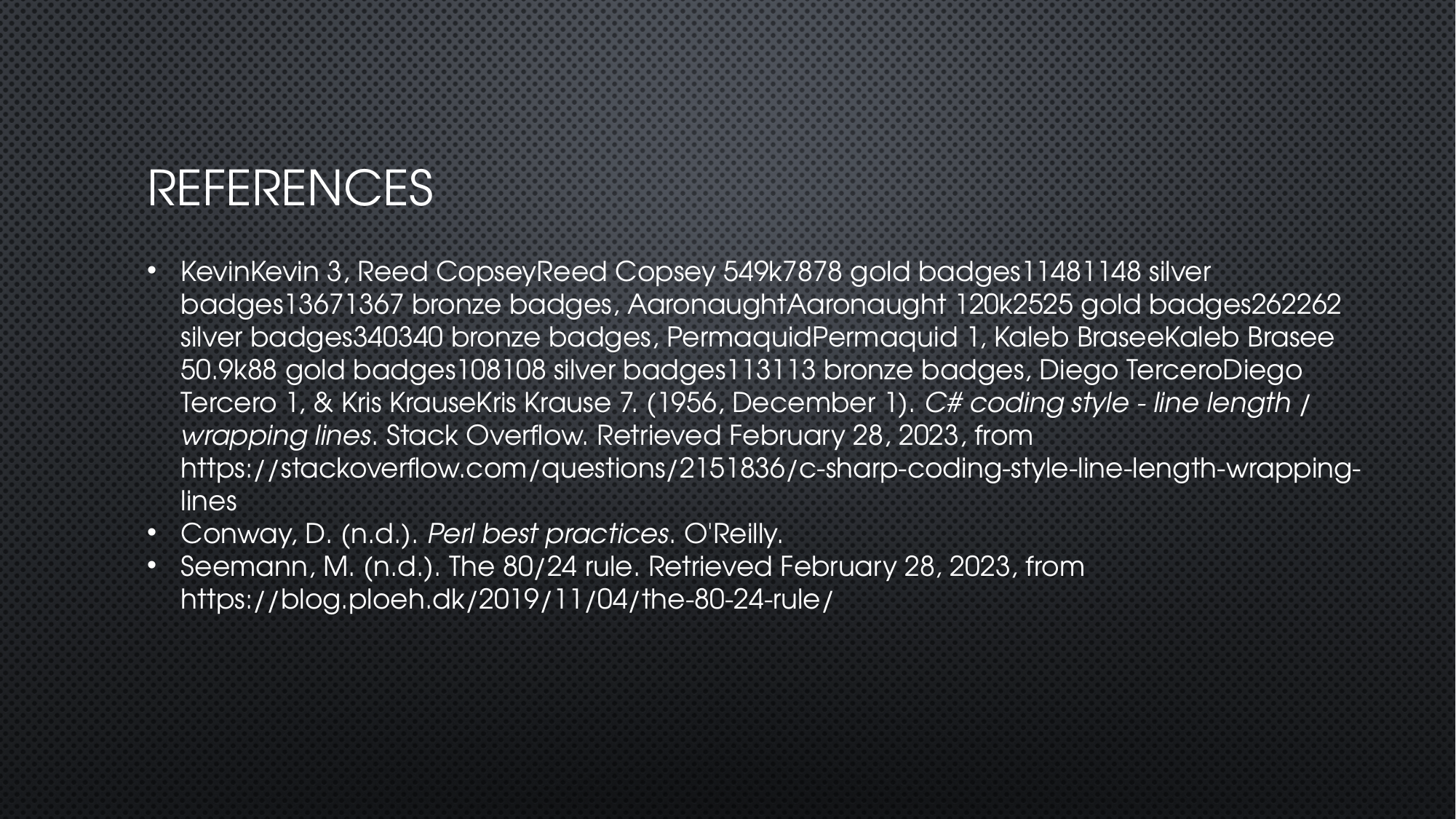

# References
KevinKevin 3, Reed CopseyReed Copsey 549k7878 gold badges11481148 silver badges13671367 bronze badges, AaronaughtAaronaught 120k2525 gold badges262262 silver badges340340 bronze badges, PermaquidPermaquid 1, Kaleb BraseeKaleb Brasee 50.9k88 gold badges108108 silver badges113113 bronze badges, Diego TerceroDiego Tercero 1, & Kris KrauseKris Krause 7. (1956, December 1). C# coding style - line length / wrapping lines. Stack Overflow. Retrieved February 28, 2023, from https://stackoverflow.com/questions/2151836/c-sharp-coding-style-line-length-wrapping-lines
Conway, D. (n.d.). Perl best practices. O'Reilly.
Seemann, M. (n.d.). The 80/24 rule. Retrieved February 28, 2023, from https://blog.ploeh.dk/2019/11/04/the-80-24-rule/